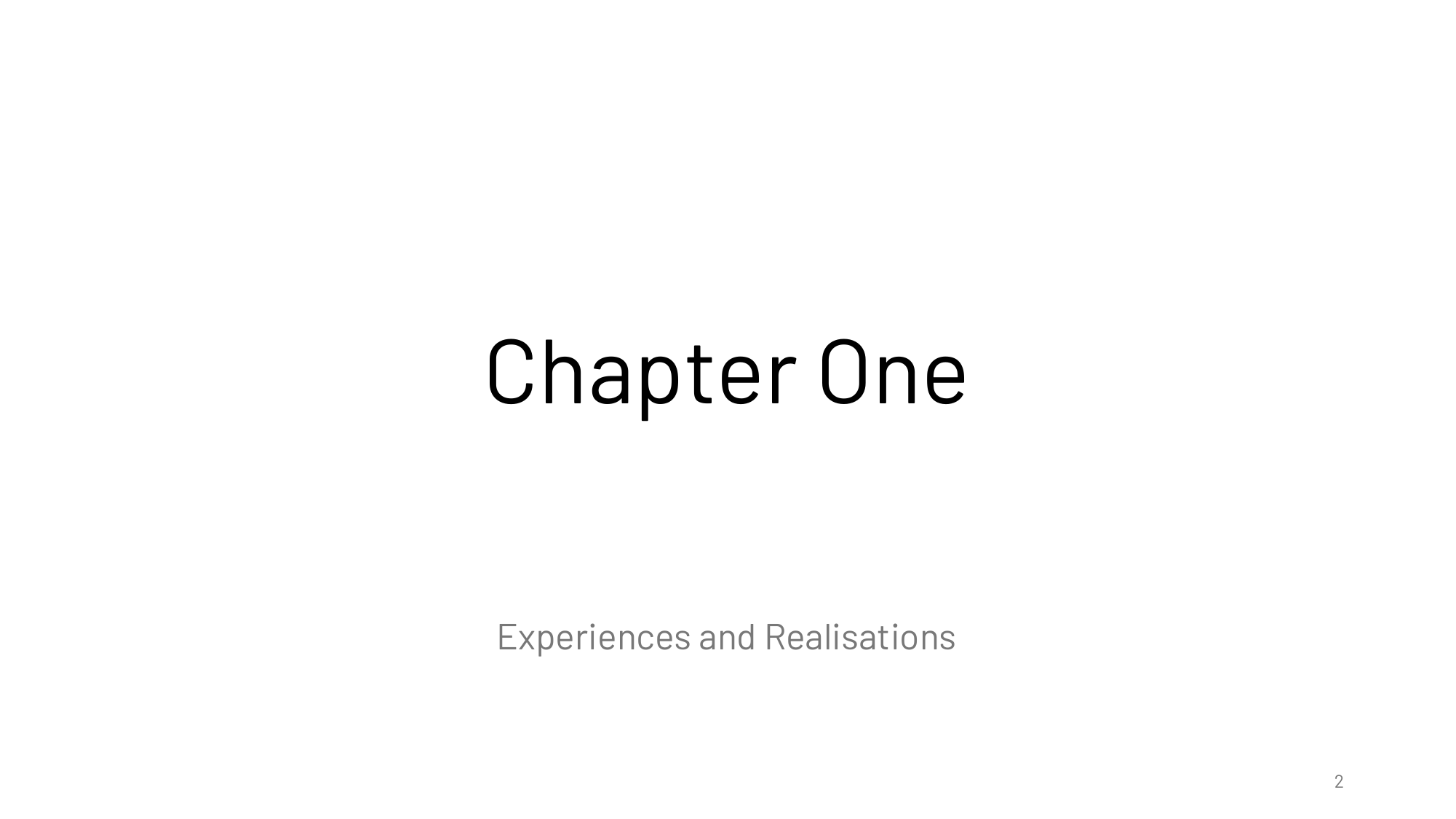

# Chapter One
Experiences and Realisations
2